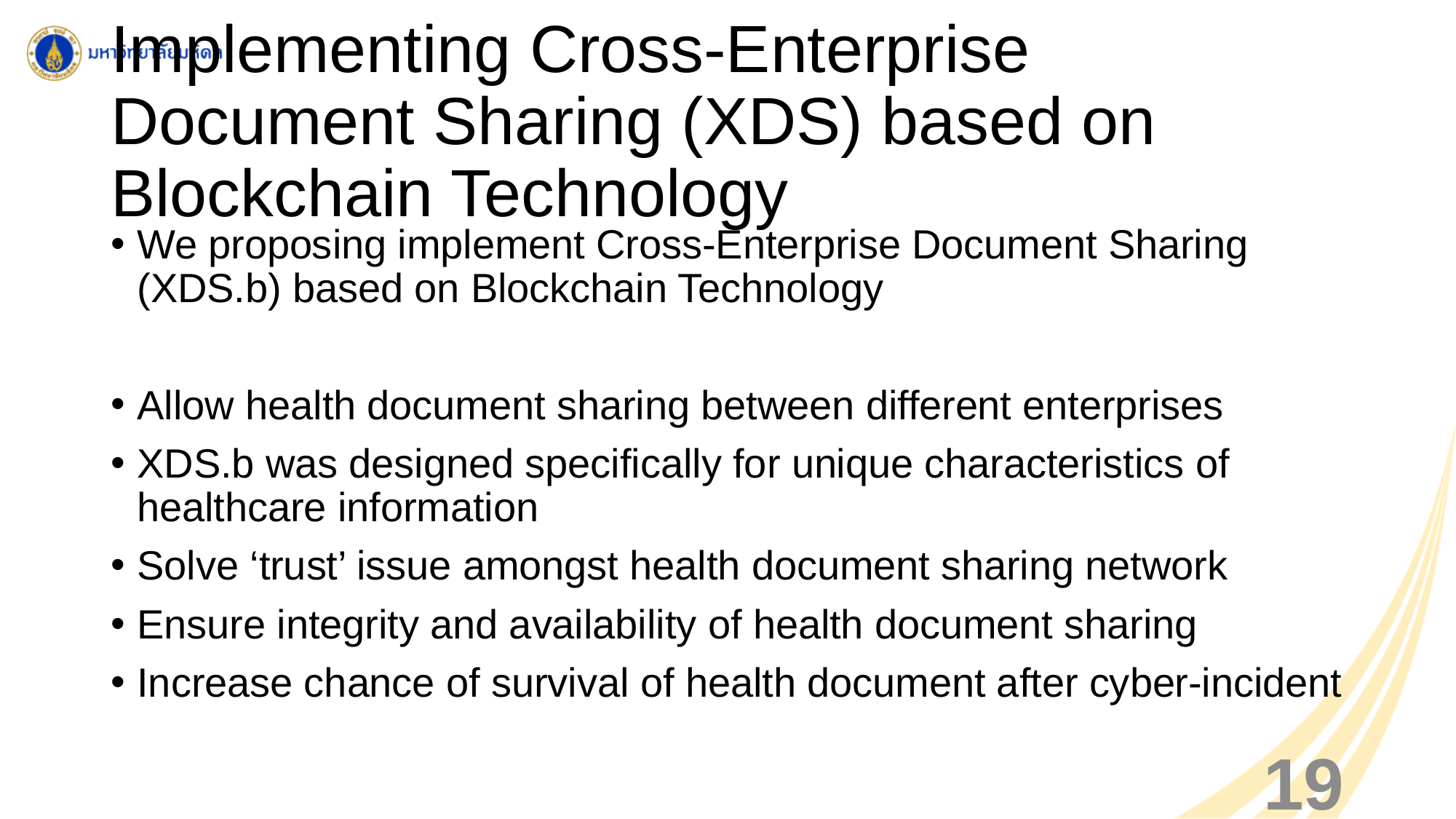

# Implementing Cross-Enterprise Document Sharing (XDS) based on Blockchain Technology
We proposing implement Cross-Enterprise Document Sharing (XDS.b) based on Blockchain Technology

Allow health document sharing between different enterprises
XDS.b was designed specifically for unique characteristics of healthcare information
Solve ‘trust’ issue amongst health document sharing network
Ensure integrity and availability of health document sharing
Increase chance of survival of health document after cyber-incident
19